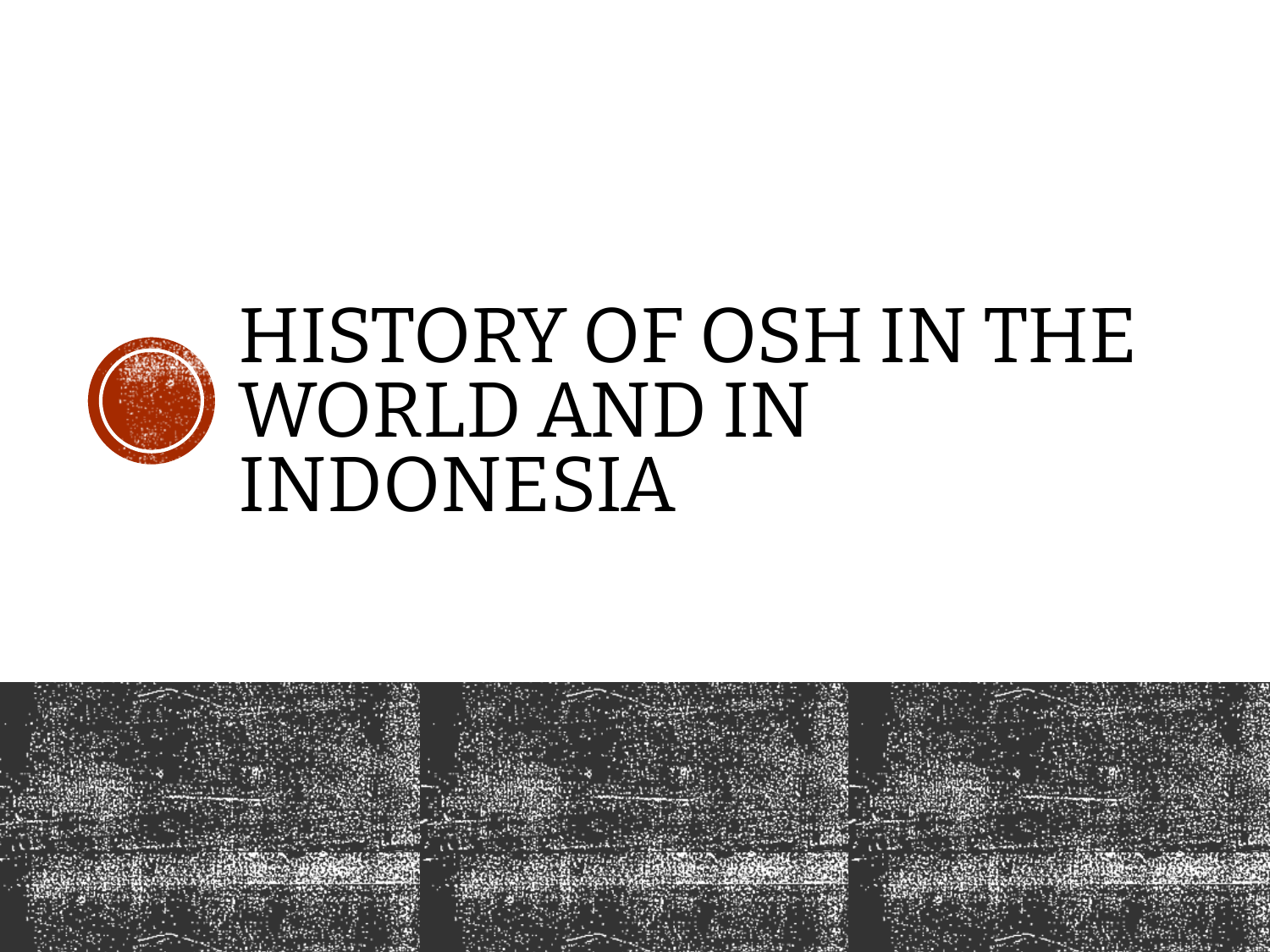

# History of osh in the world and in indonesia